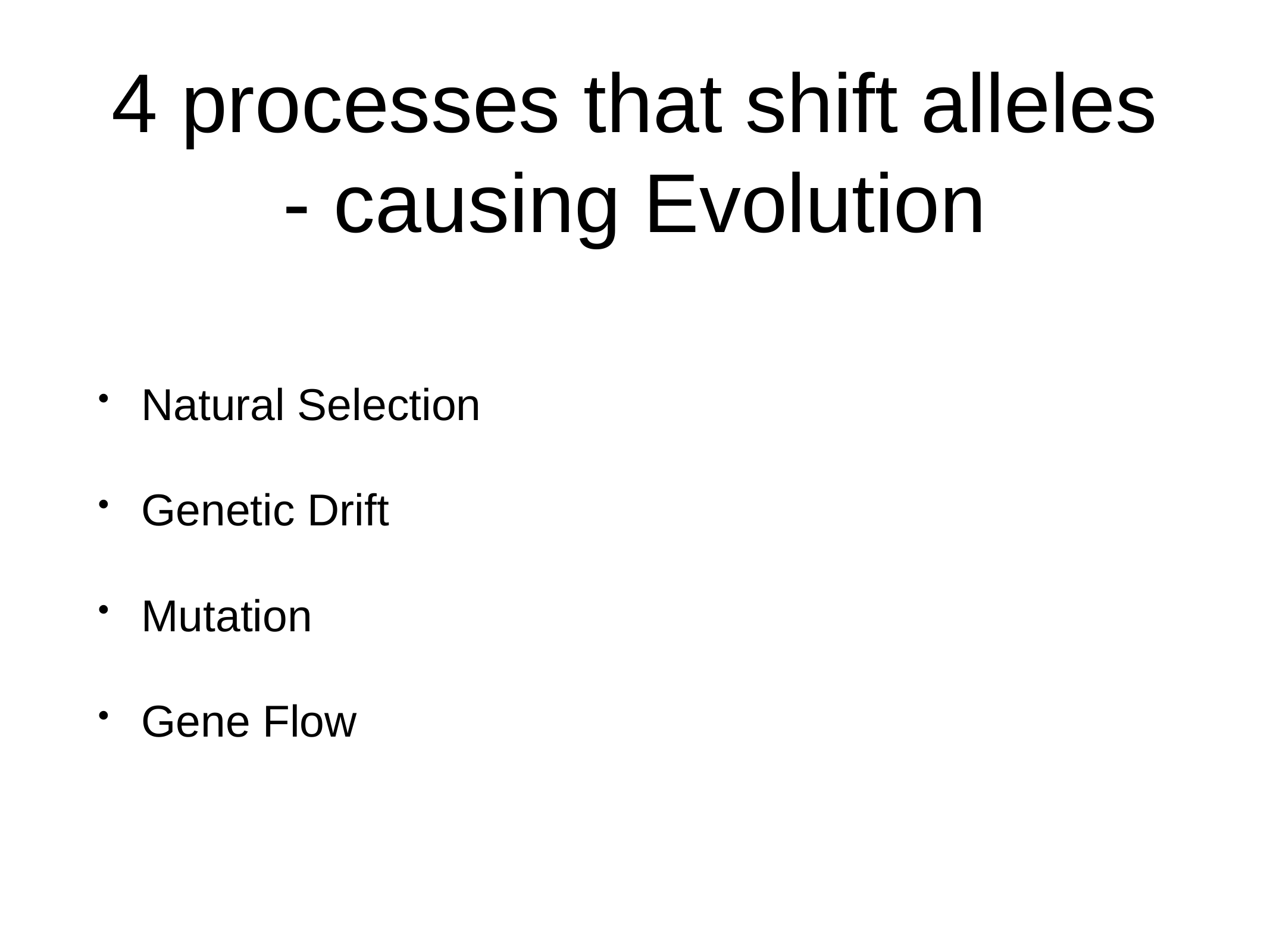

# 4 processes that shift alleles - causing Evolution
Natural Selection
Genetic Drift
Mutation
Gene Flow